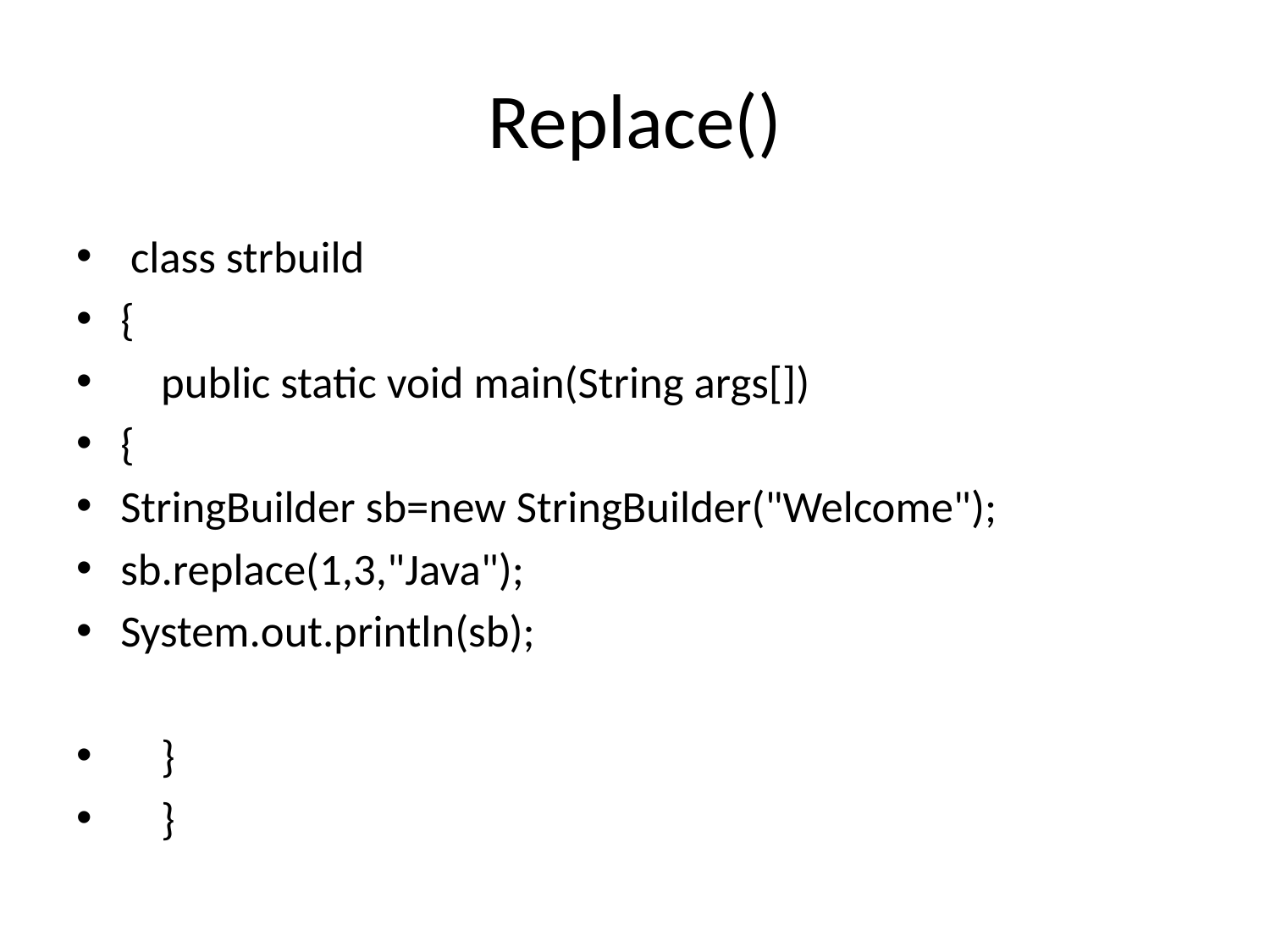

# Replace()
 class strbuild
{
    public static void main(String args[])
{
StringBuilder sb=new StringBuilder("Welcome");
sb.replace(1,3,"Java");
System.out.println(sb);

    }
    }